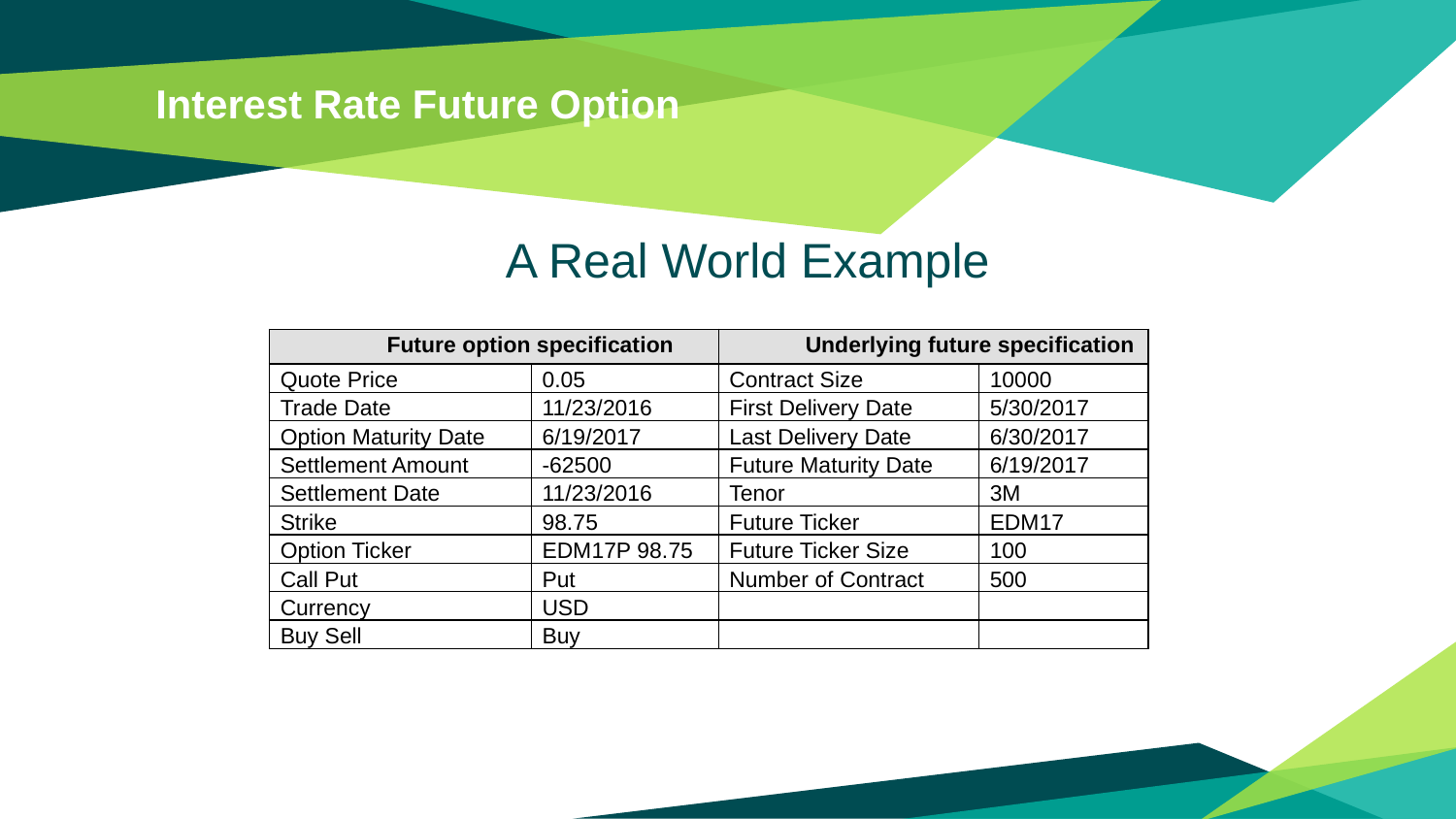

# Interest Rate Future Option
A Real World Example
| Future option specification |  | Underlying future specification |  |
| --- | --- | --- | --- |
| Quote Price | 0.05 | Contract Size | 10000 |
| Trade Date | 11/23/2016 | First Delivery Date | 5/30/2017 |
| Option Maturity Date | 6/19/2017 | Last Delivery Date | 6/30/2017 |
| Settlement Amount | -62500 | Future Maturity Date | 6/19/2017 |
| Settlement Date | 11/23/2016 | Tenor | 3M |
| Strike | 98.75 | Future Ticker | EDM17 |
| Option Ticker | EDM17P 98.75 | Future Ticker Size | 100 |
| Call Put | Put | Number of Contract | 500 |
| Currency | USD |  |  |
| Buy Sell | Buy |  |  |